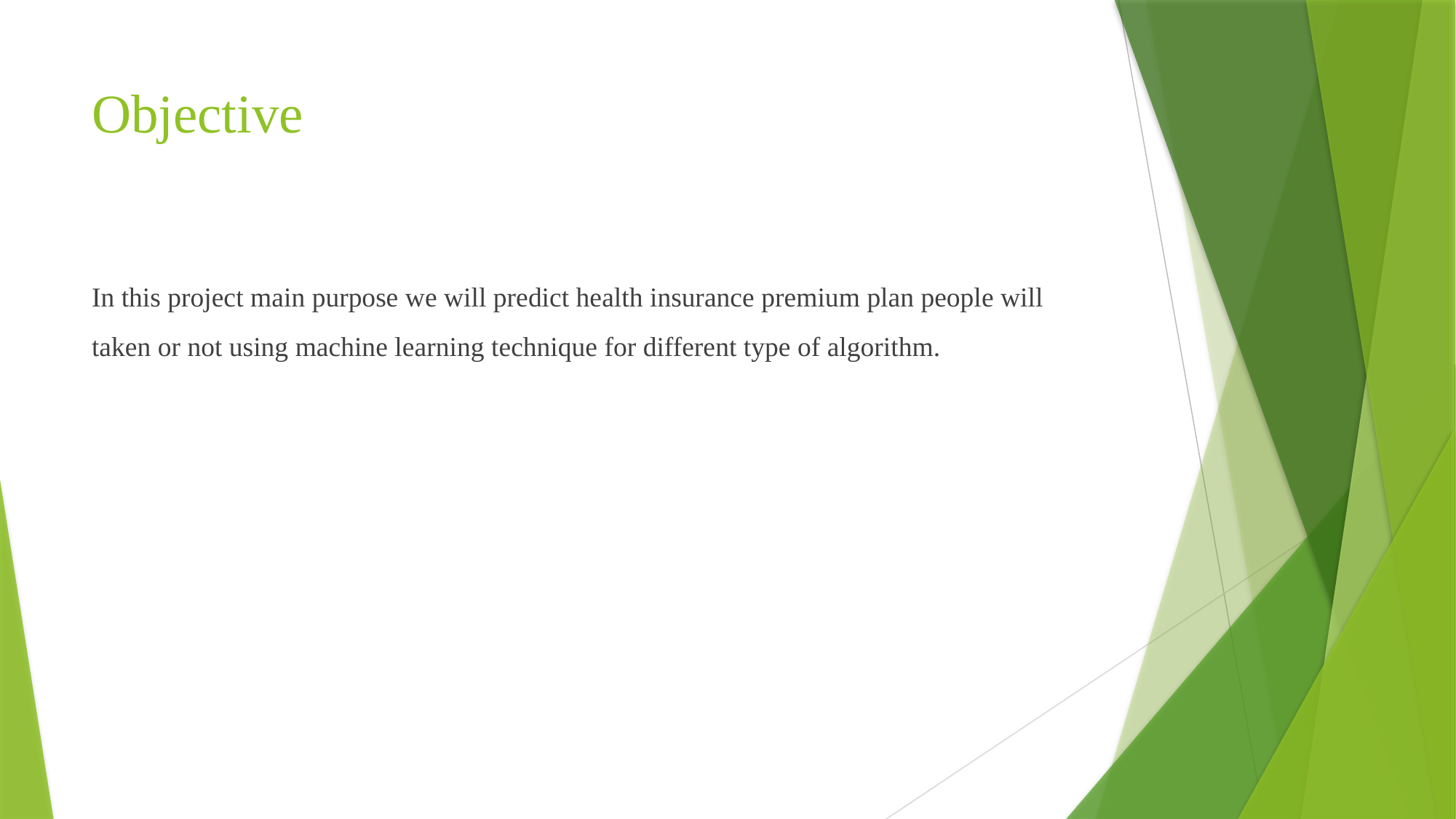

# Objective
In this project main purpose we will predict health insurance premium plan people will taken or not using machine learning technique for different type of algorithm.